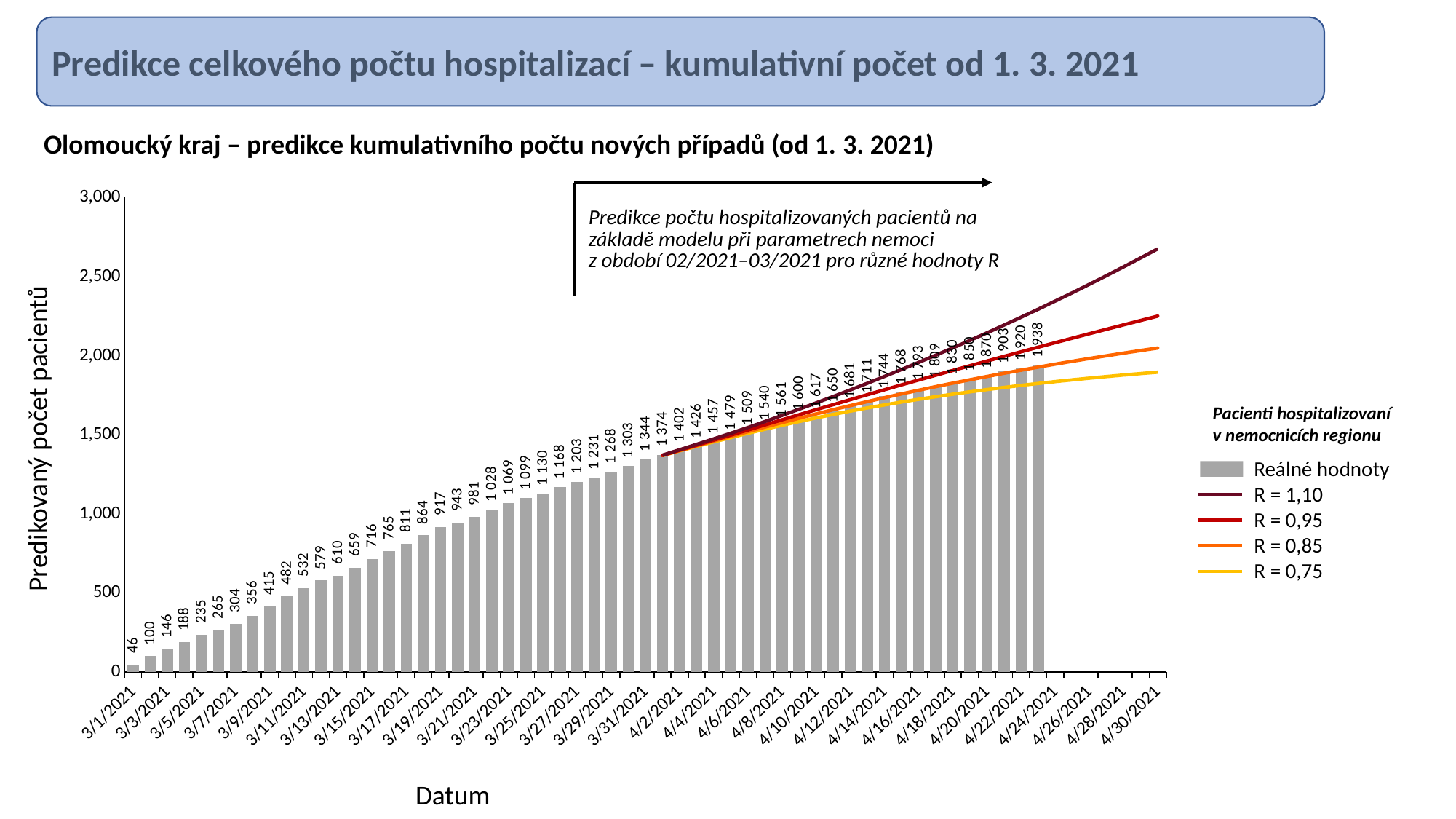

Predikce celkového počtu hospitalizací – kumulativní počet od 1. 3. 2021
Olomoucký kraj – predikce kumulativního počtu nových případů (od 1. 3. 2021)

### Chart

| Category |  |  |  |  |  |
|---|---|---|---|---|---|
| 44256 | 46.0 | None | None | None | None |
| 44257 | 100.0 | None | None | None | None |
| 44258 | 146.0 | None | None | None | None |
| 44259 | 188.0 | None | None | None | None |
| 44260 | 235.0 | None | None | None | None |
| 44261 | 265.0 | None | None | None | None |
| 44262 | 304.0 | None | None | None | None |
| 44263 | 356.0 | None | None | None | None |
| 44264 | 415.0 | None | None | None | None |
| 44265 | 482.0 | None | None | None | None |
| 44266 | 532.0 | None | None | None | None |
| 44267 | 579.0 | None | None | None | None |
| 44268 | 610.0 | None | None | None | None |
| 44269 | 659.0 | None | None | None | None |
| 44270 | 716.0 | None | None | None | None |
| 44271 | 765.0 | None | None | None | None |
| 44272 | 811.0 | None | None | None | None |
| 44273 | 864.0 | None | None | None | None |
| 44274 | 917.0 | None | None | None | None |
| 44275 | 943.0 | None | None | None | None |
| 44276 | 981.0 | None | None | None | None |
| 44277 | 1028.0 | None | None | None | None |
| 44278 | 1069.0 | None | None | None | None |
| 44279 | 1099.0 | None | None | None | None |
| 44280 | 1130.0 | None | None | None | None |
| 44281 | 1168.0 | None | None | None | None |
| 44282 | 1203.0 | None | None | None | None |
| 44283 | 1231.0 | None | None | None | None |
| 44284 | 1268.0 | None | None | None | None |
| 44285 | 1303.0 | None | None | None | None |
| 44286 | 1344.0 | None | None | None | None |
| 44287 | 1374.0 | 1369.095627159459 | 1369.7873569650985 | 1370.4790867707377 | 1371.5188567301577 |
| 44288 | 1402.0 | 1398.892141850243 | 1400.8311228554057 | 1402.7722791115289 | 1405.6855757272162 |
| 44289 | 1426.0 | 1427.6153981689545 | 1431.1832357950589 | 1434.7580737800693 | 1440.1175025177981 |
| 44290 | 1457.0 | 1455.663622971409 | 1461.135361907858 | 1466.617422999864 | 1474.8335701957249 |
| 44291 | 1479.0 | 1483.1375286373056 | 1490.8506501652405 | 1498.6121369413324 | 1510.3073258471325 |
| 44292 | 1509.0 | 1509.857422202885 | 1520.2146139447136 | 1530.718210975723 | 1546.7078651471604 |
| 44293 | 1540.0 | 1535.696154332521 | 1549.1463135503839 | 1562.923118294224 | 1584.1568809709297 |
| 44294 | 1561.0 | 1560.5675489444086 | 1577.5918307394893 | 1595.2175745469956 | 1622.7393859184795 |
| 44295 | 1600.0 | 1584.4725276239794 | 1605.4541945771844 | 1627.4029008635025 | 1662.0825781744863 |
| 44296 | 1617.0 | 1607.386334454995 | 1632.6546990908876 | 1659.3464298820777 | 1702.0085985595022 |
| 44297 | 1650.0 | 1629.3295913168295 | 1659.1988711661604 | 1691.0609711346774 | 1742.5950844606273 |
| 44298 | 1681.0 | 1650.2927480909934 | 1685.089035205596 | 1722.591757797052 | 1784.0312356508557 |
| 44299 | 1711.0 | 1670.2832670587538 | 1710.315620341977 | 1753.936119320516 | 1826.3507983332058 |
| 44300 | 1744.0 | 1689.336348024547 | 1734.886725209744 | 1785.0718685798838 | 1869.509879355604 |
| 44301 | 1768.0 | 1707.4978268879088 | 1758.81160089108 | 1815.9736528252524 | 1913.4480079278217 |
| 44302 | 1793.0 | 1724.8093671505635 | 1782.0917832570976 | 1846.611785760386 | 1958.115211911663 |
| 44303 | 1809.0 | 1741.2980031486927 | 1804.7372312712705 | 1876.9889066225587 | 2003.5589171147556 |
| 44304 | 1830.0 | 1756.9989938180227 | 1826.7689899687114 | 1907.12818594159 | 2049.8602774473775 |
| 44305 | 1850.0 | 1771.942988048885 | 1848.2022655866501 | 1937.0402351480489 | 2097.056351710447 |
| 44306 | 1870.0 | 1786.1661992412803 | 1869.0519403874932 | 1966.712858304535 | 2145.119052952441 |
| 44307 | 1903.0 | 1799.7146097208854 | 1889.3379379876521 | 1996.1434753007418 | 2194.0372622790483 |
| 44308 | 1920.0 | 1812.6244770160183 | 1909.077935345407 | 2025.3361675920457 | 2243.821468667562 |
| 44309 | 1938.0 | 1824.9249226222 | 1928.2840432893286 | 2054.2929762571976 | 2294.5039733067106 |
| 44310 | None | 1836.6388287481388 | 1946.9674020467867 | 2083.016213898151 | 2346.118504294637 |
| 44311 | None | 1847.7930586545208 | 1965.1428119566976 | 2111.508439379359 | 2398.685217511519 |
| 44312 | None | 1858.420046927017 | 1982.8263559475695 | 2139.7726495751576 | 2452.2087729621185 |
| 44313 | None | 1868.5489647992258 | 2000.0344912211162 | 2167.8097169453413 | 2506.6924644235314 |
| 44314 | None | 1878.208363209294 | 2016.7842791994349 | 2195.6253327619934 | 2562.153346222489 |
| 44315 | None | 1887.4164816601815 | 2033.082997752435 | 2223.2162743415342 | 2618.6184290174688 |
| 44316 | None | 1896.195541854444 | 2048.9445413290573 | 2250.586244292471 | 2676.1149140002863 |
|  | None | None | None | None | None |
|  | None | None | None | None | None |
|  | None | None | None | None | None |
|  | None | None | None | None | None |
|  | None | None | None | None | None |
|  | None | None | None | None | None |
|  | None | None | None | None | None |
|  | None | None | None | None | None |
|  | None | None | None | None | None |
|  | None | None | None | None | None |
|  | None | None | None | None | None |
|  | None | None | None | None | None |
|  | None | None | None | None | None |
|  | None | None | None | None | None |
|  | None | None | None | None | None |
|  | None | None | None | None | None |
|  | None | None | None | None | None |
|  | None | None | None | None | None |
|  | None | None | None | None | None |
|  | None | None | None | None | None |
|  | None | None | None | None | None |
|  | None | None | None | None | None |
|  | None | None | None | None | None |
|  | None | None | None | None | None |
|  | None | None | None | None | None |
|  | None | None | None | None | None |
|  | None | None | None | None | None |
|  | None | None | None | None | None |
|  | None | None | None | None | None |
|  | None | None | None | None | None |
|  | None | None | None | None | None |
|  | None | None | None | None | None |
|  | None | None | None | None | None |
|  | None | None | None | None | None |
|  | None | None | None | None | None |
|  | None | None | None | None | None |
|  | None | None | None | None | None |
|  | None | None | None | None | None |
|  | None | None | None | None | None |
|  | None | None | None | None | None |
|  | None | None | None | None | None |
|  | None | None | None | None | None |
|  | None | None | None | None | None |
|  | None | None | None | None | None |
|  | None | None | None | None | None |
|  | None | None | None | None | None |
|  | None | None | None | None | None |
|  | None | None | None | None | None |
|  | None | None | None | None | None |
|  | None | None | None | None | None |
|  | None | None | None | None | None |
|  | None | None | None | None | None |
|  | None | None | None | None | None |
|  | None | None | None | None | None |
|  | None | None | None | None | None |
|  | None | None | None | None | None |
|  | None | None | None | None | None |
|  | None | None | None | None | None |
|  | None | None | None | None | None |
|  | None | None | None | None | None |
|  | None | None | None | None | None |
|  | None | None | None | None | None |
|  | None | None | None | None | None |
|  | None | None | None | None | None |
|  | None | None | None | None | None |
|  | None | None | None | None | None |
|  | None | None | None | None | None |
|  | None | None | None | None | None |
|  | None | None | None | None | None |
|  | None | None | None | None | None |
|  | None | None | None | None | None |
|  | None | None | None | None | None |
|  | None | None | None | None | None |
|  | None | None | None | None | None |
|  | None | None | None | None | None |
|  | None | None | None | None | None |
|  | None | None | None | None | None |
|  | None | None | None | None | None |
|  | None | None | None | None | None |
|  | None | None | None | None | None |
|  | None | None | None | None | None |
|  | None | None | None | None | None |
|  | None | None | None | None | None |
|  | None | None | None | None | None |
|  | None | None | None | None | None |
|  | None | None | None | None | None |
|  | None | None | None | None | None |
|  | None | None | None | None | None |
|  | None | None | None | None | None |
|  | None | None | None | None | None |
|  | None | None | None | None | None |
|  | None | None | None | None | None |
|  | None | None | None | None | None |
|  | None | None | None | None | None |
|  | None | None | None | None | None |
|  | None | None | None | None | None |
|  | None | None | None | None | None |
|  | None | None | None | None | None |
|  | None | None | None | None | None |
|  | None | None | None | None | None |
|  | None | None | None | None | None |
|  | None | None | None | None | None |
|  | None | None | None | None | None |
|  | None | None | None | None | None |
|  | None | None | None | None | None |
|  | None | None | None | None | None |
|  | None | None | None | None | None |
|  | None | None | None | None | None |
|  | None | None | None | None | None |
|  | None | None | None | None | None |
|  | None | None | None | None | None |
|  | None | None | None | None | None |
|  | None | None | None | None | None |
|  | None | None | None | None | None |
|  | None | None | None | None | None |
|  | None | None | None | None | None |
|  | None | None | None | None | None |
|  | None | None | None | None | None |
|  | None | None | None | None | None |
|  | None | None | None | None | None |
| Predikce počtu hospitalizovaných pacientů na základě modelu při parametrech nemoci z období 02/2021–03/2021 pro různé hodnoty R |
| --- |
Pacienti hospitalizovaní v nemocnicích regionu
Predikovaný počet pacientů
Reálné hodnoty
R = 1,10
R = 0,95
R = 0,85
R = 0,75

Datum